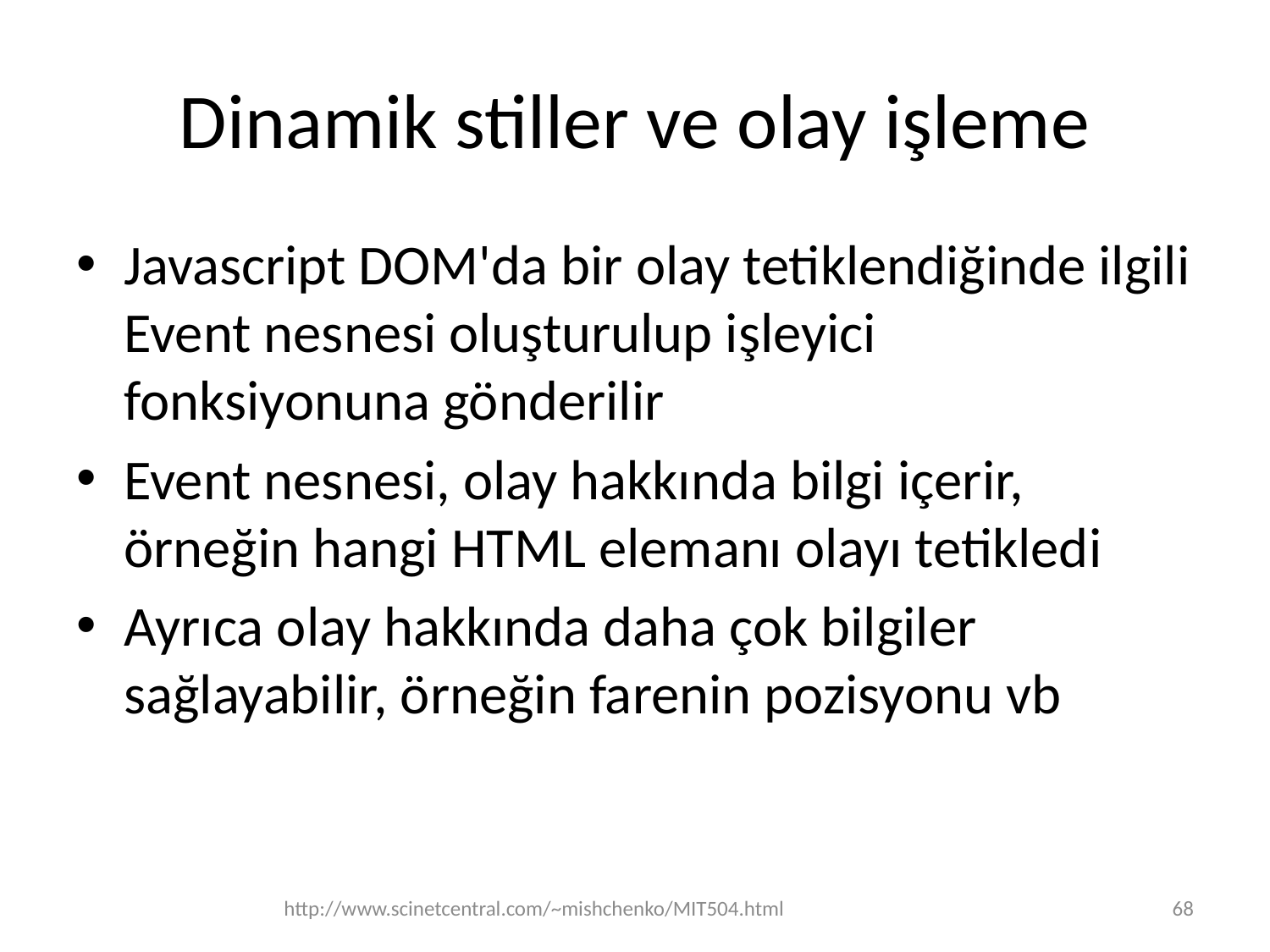

# Dinamik stiller ve olay işleme
Javascript DOM'da bir olay tetiklendiğinde ilgili Event nesnesi oluşturulup işleyici fonksiyonuna gönderilir
Event nesnesi, olay hakkında bilgi içerir, örneğin hangi HTML elemanı olayı tetikledi
Ayrıca olay hakkında daha çok bilgiler sağlayabilir, örneğin farenin pozisyonu vb
http://www.scinetcentral.com/~mishchenko/MIT504.html
68